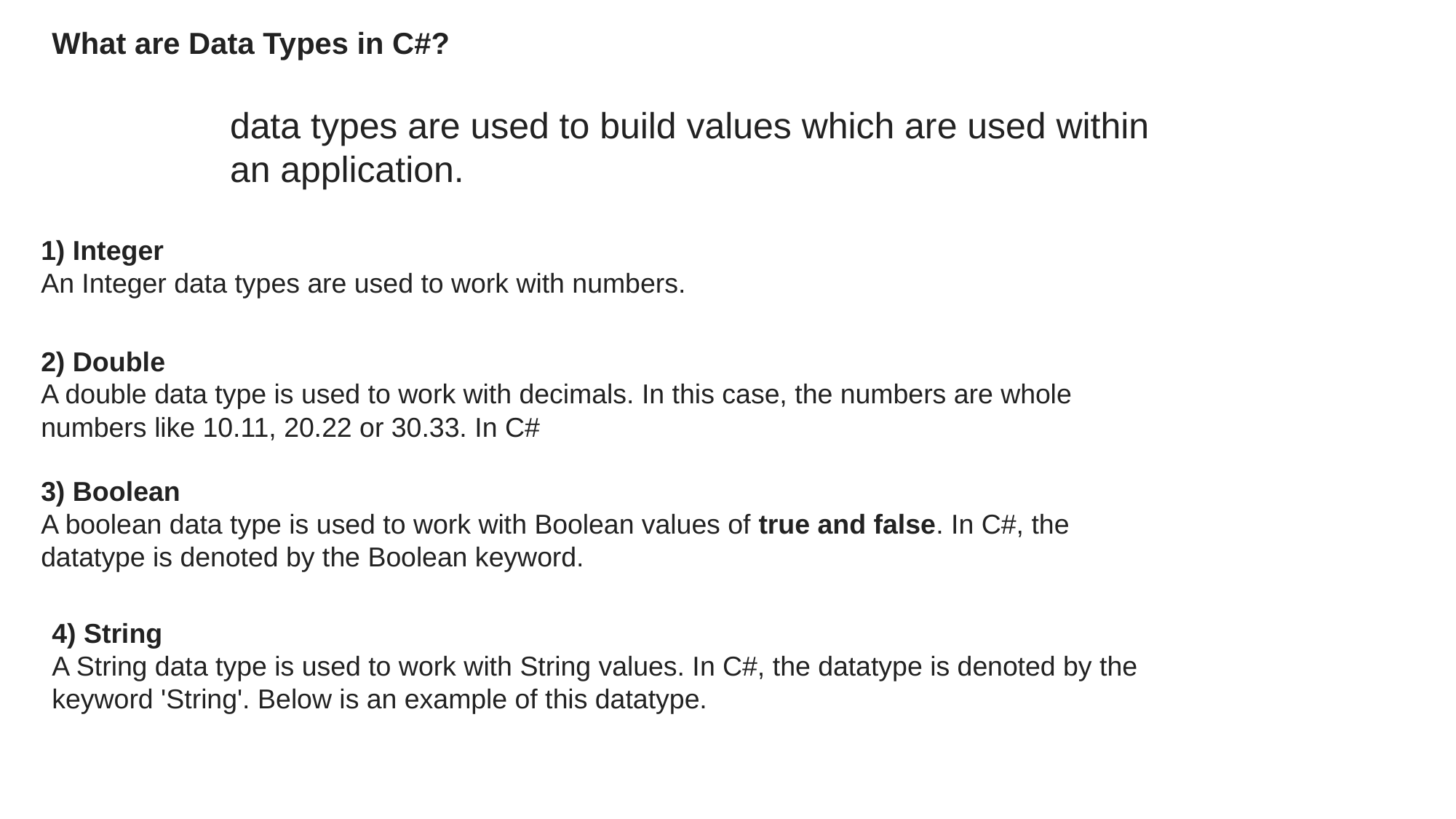

What are Data Types in C#?
data types are used to build values which are used within an application.
1) Integer
An Integer data types are used to work with numbers.
2) Double
A double data type is used to work with decimals. In this case, the numbers are whole numbers like 10.11, 20.22 or 30.33. In C#
3) Boolean
A boolean data type is used to work with Boolean values of true and false. In C#, the datatype is denoted by the Boolean keyword.
4) String
A String data type is used to work with String values. In C#, the datatype is denoted by the keyword 'String'. Below is an example of this datatype.